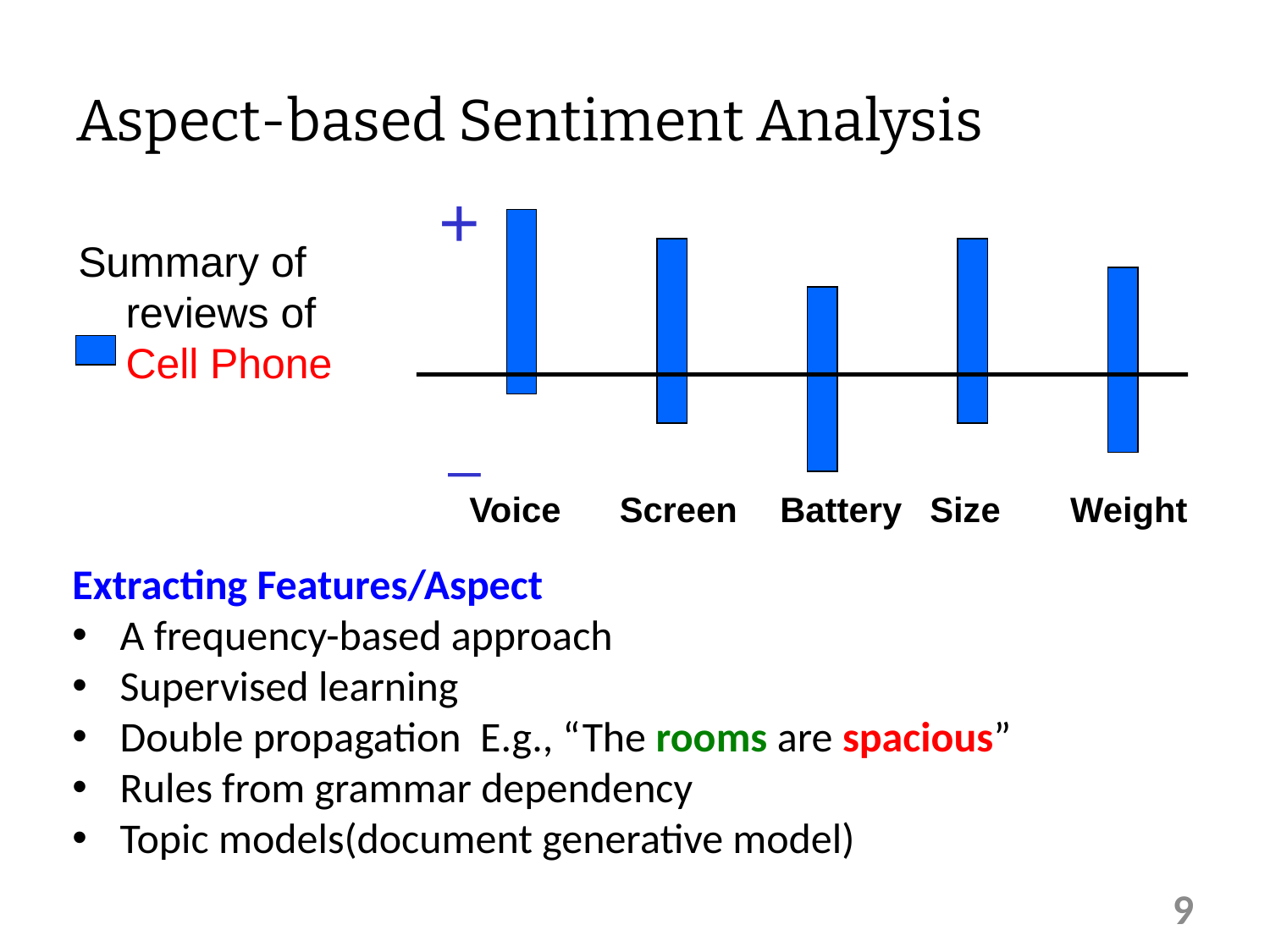

# Aspect-based Sentiment Analysis
+

Summary of reviews of    Cell Phone

_
Voice
Screen
Battery
Size
Weight

Extracting Features/Aspect
A frequency-based approach
Supervised learning
Double propagation  E.g., “The rooms are spacious”
Rules from grammar dependency
Topic models(document generative model)
9